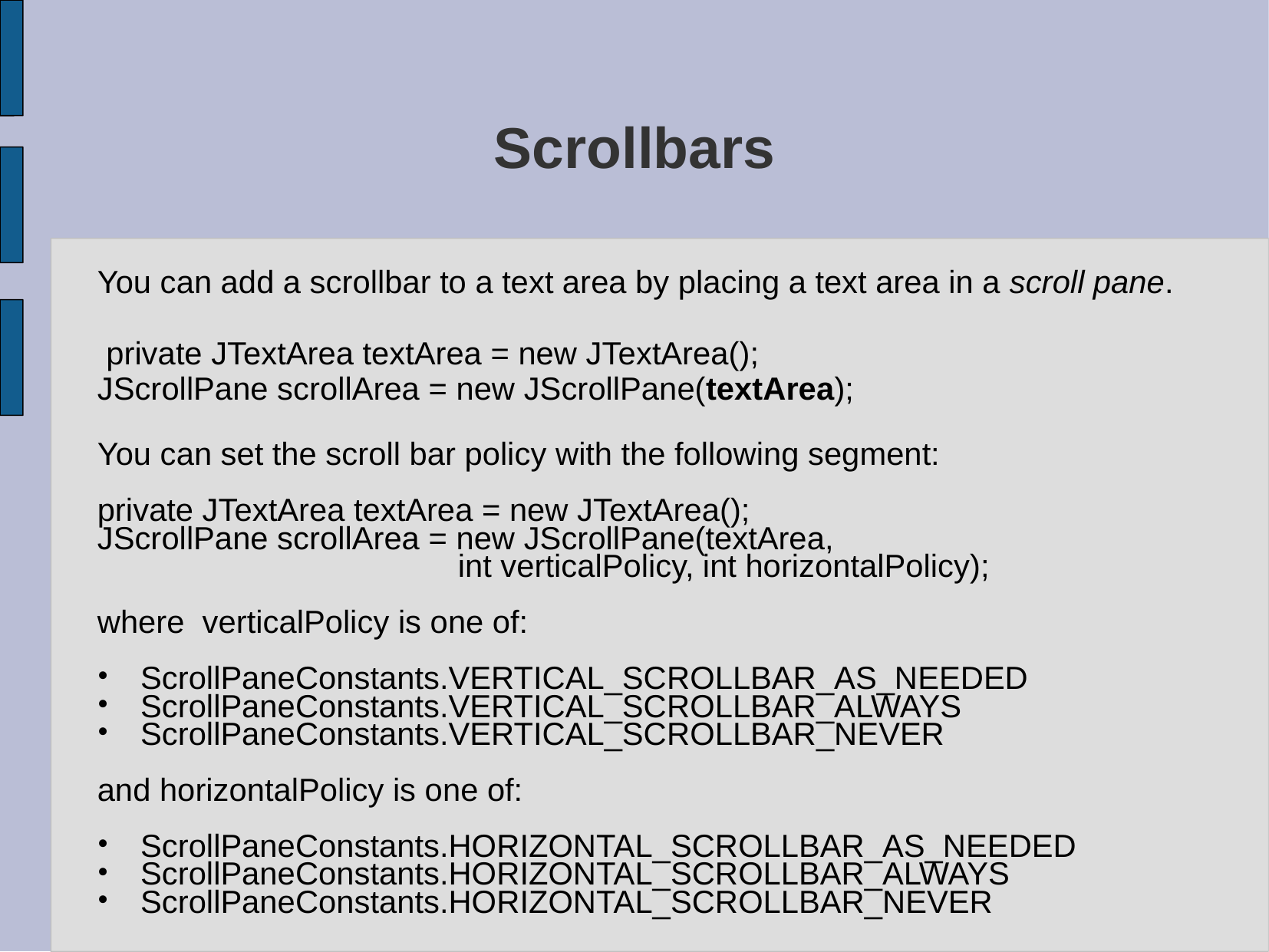

# Scrollbars
You can add a scrollbar to a text area by placing a text area in a scroll pane.

 private JTextArea textArea = new JTextArea();
JScrollPane scrollArea = new JScrollPane(textArea);

You can set the scroll bar policy with the following segment:
private JTextArea textArea = new JTextArea();
JScrollPane scrollArea = new JScrollPane(textArea,
                                    int verticalPolicy, int horizontalPolicy);
where  verticalPolicy is one of:
ScrollPaneConstants.VERTICAL_SCROLLBAR_AS_NEEDED
ScrollPaneConstants.VERTICAL_SCROLLBAR_ALWAYS
ScrollPaneConstants.VERTICAL_SCROLLBAR_NEVER
and horizontalPolicy is one of:
ScrollPaneConstants.HORIZONTAL_SCROLLBAR_AS_NEEDED
ScrollPaneConstants.HORIZONTAL_SCROLLBAR_ALWAYS
ScrollPaneConstants.HORIZONTAL_SCROLLBAR_NEVER